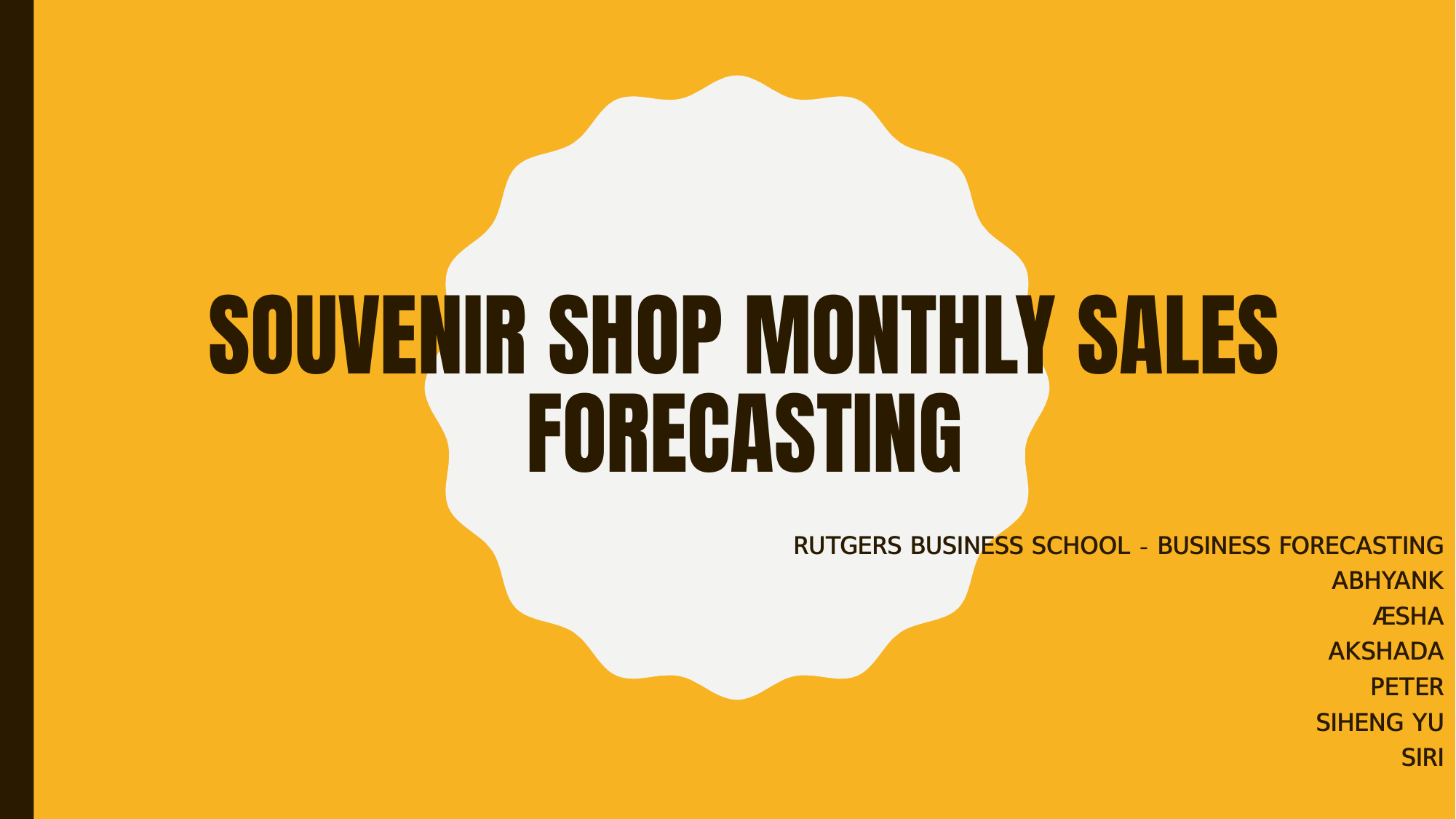

# SOUVENIR SHOP MONTHLY SALES FORECASTING
RUTGERS BUSINESS SCHOOL - BUSINESS FORECASTING
ABHYANK
AESHA
AKSHADA
PETER
SIHENG YU
SIRI